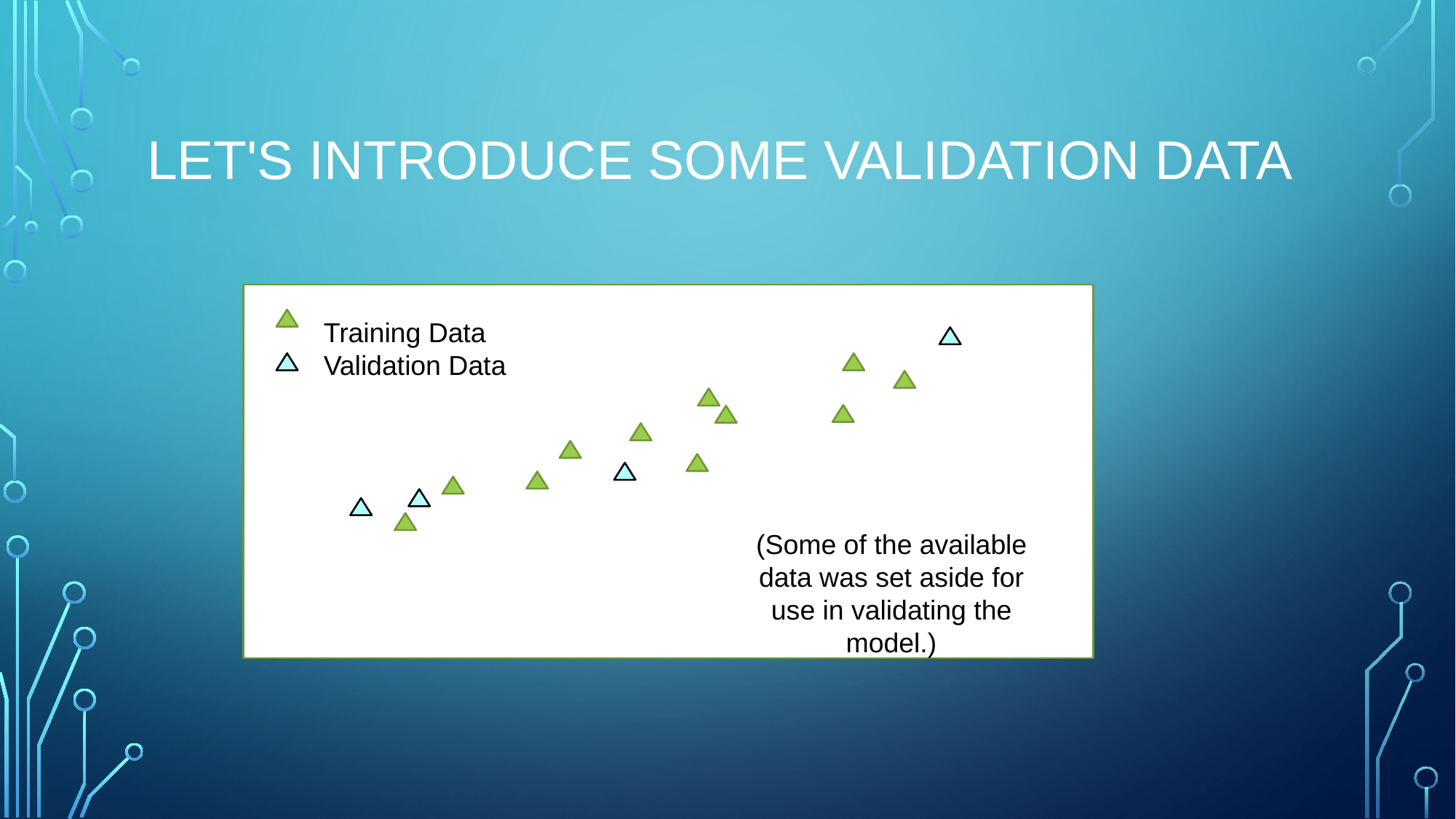

# Let's introduce some validation data

Training Data
Validation Data

(Some of the available data was set aside for use in validating the model.)